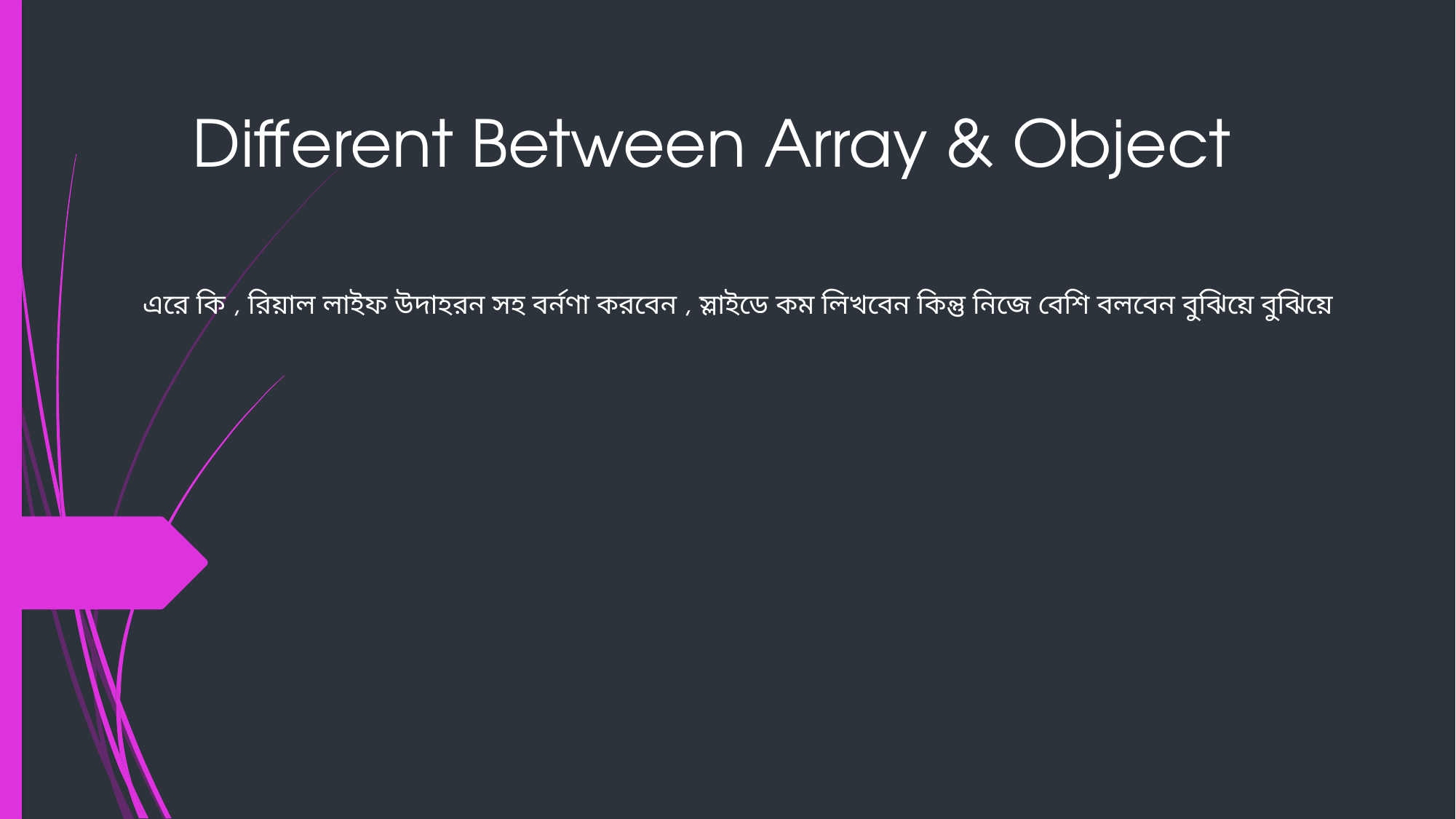

# Different Between Array & Object
এরে কি , রিয়াল লাইফ উদাহরন সহ বর্নণা করবেন , স্লাইডে কম লিখবেন কিন্তু নিজে বেশি বলবেন বুঝিয়ে বুঝিয়ে